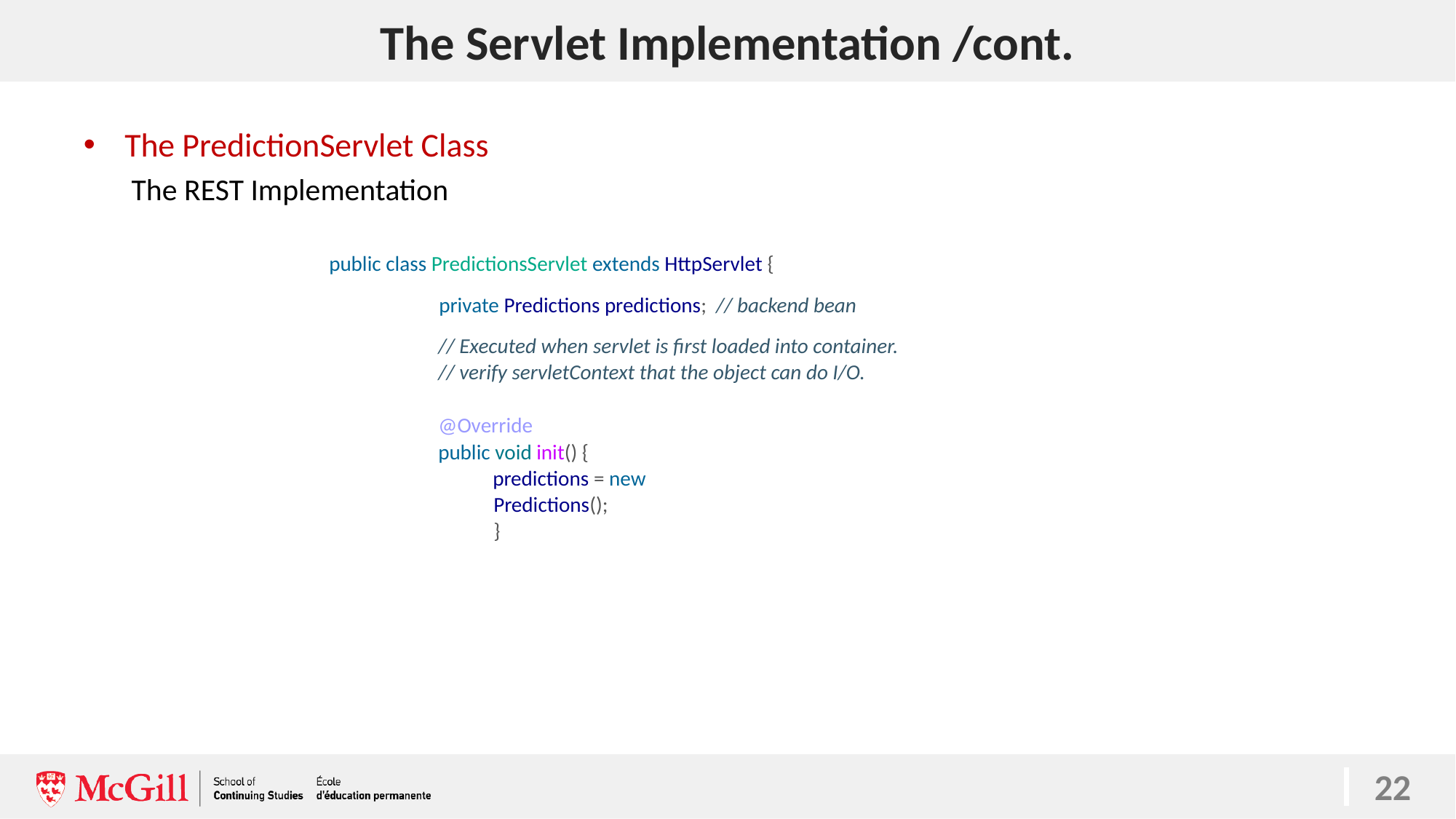

# The Servlet Implementation /cont.
22
The PredictionServlet Class
The REST Implementation

public class PredictionsServlet extends HttpServlet {
		private Predictions predictions;  // backend bean
// Executed when servlet is first loaded into container.
// verify servletContext that the object can do I/O.

@Override
public void init() {
predictions = new Predictions();
		}